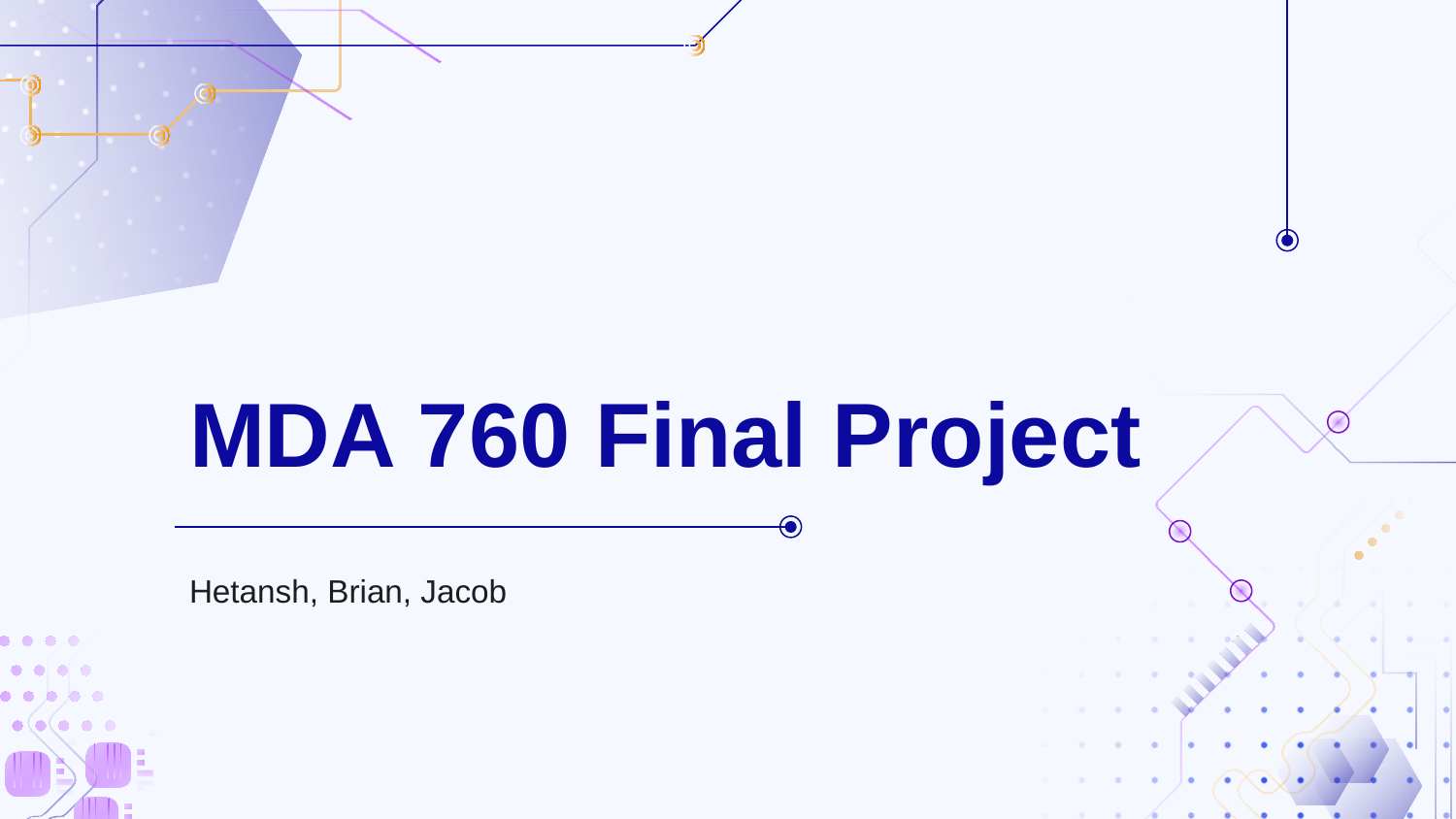

# MDA 760 Final Project

Hetansh, Brian, Jacob